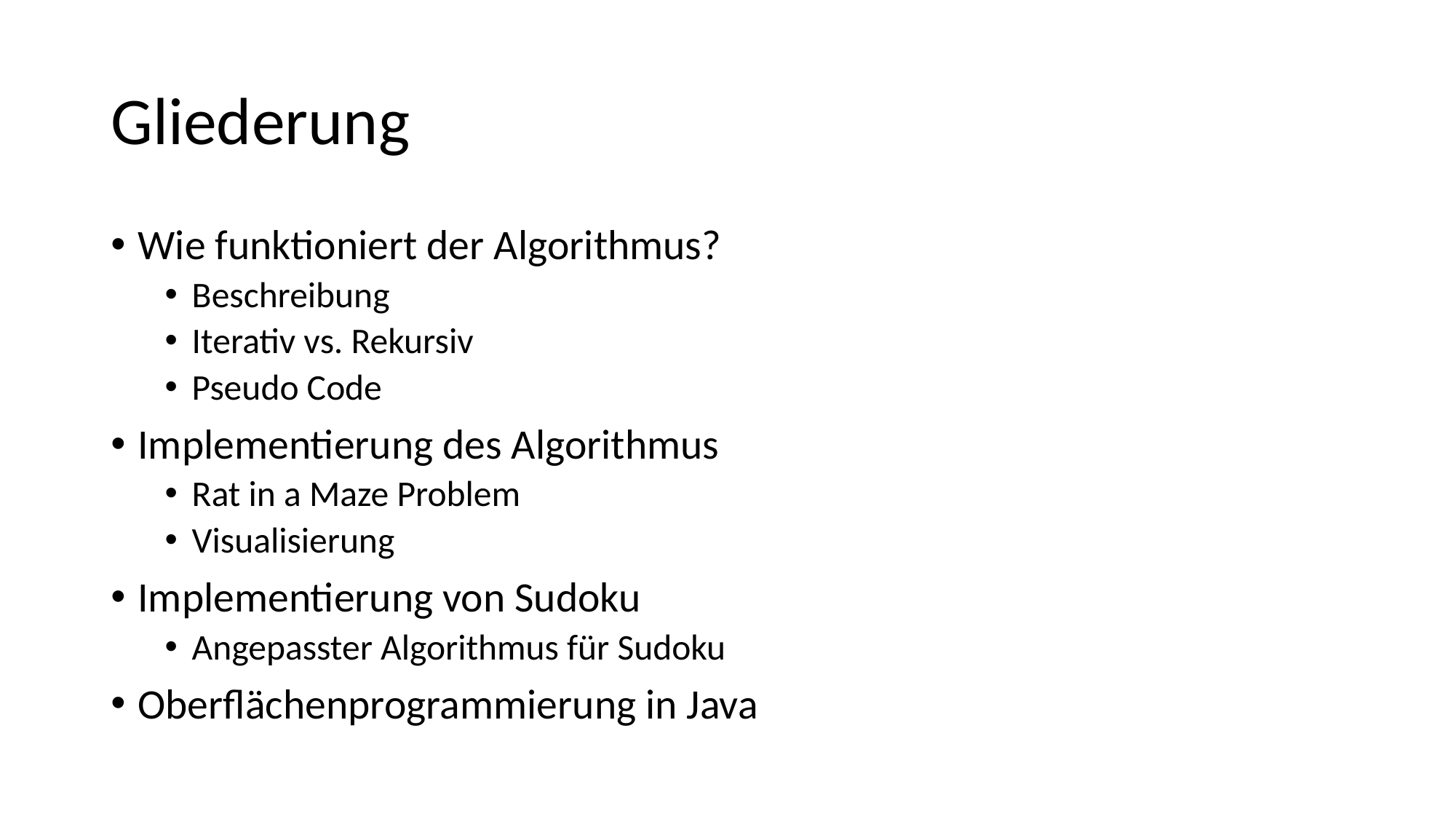

# Gliederung
Wie funktioniert der Algorithmus?
Beschreibung
Iterativ vs. Rekursiv
Pseudo Code
Implementierung des Algorithmus
Rat in a Maze Problem
Visualisierung
Implementierung von Sudoku
Angepasster Algorithmus für Sudoku
Oberflächenprogrammierung in Java